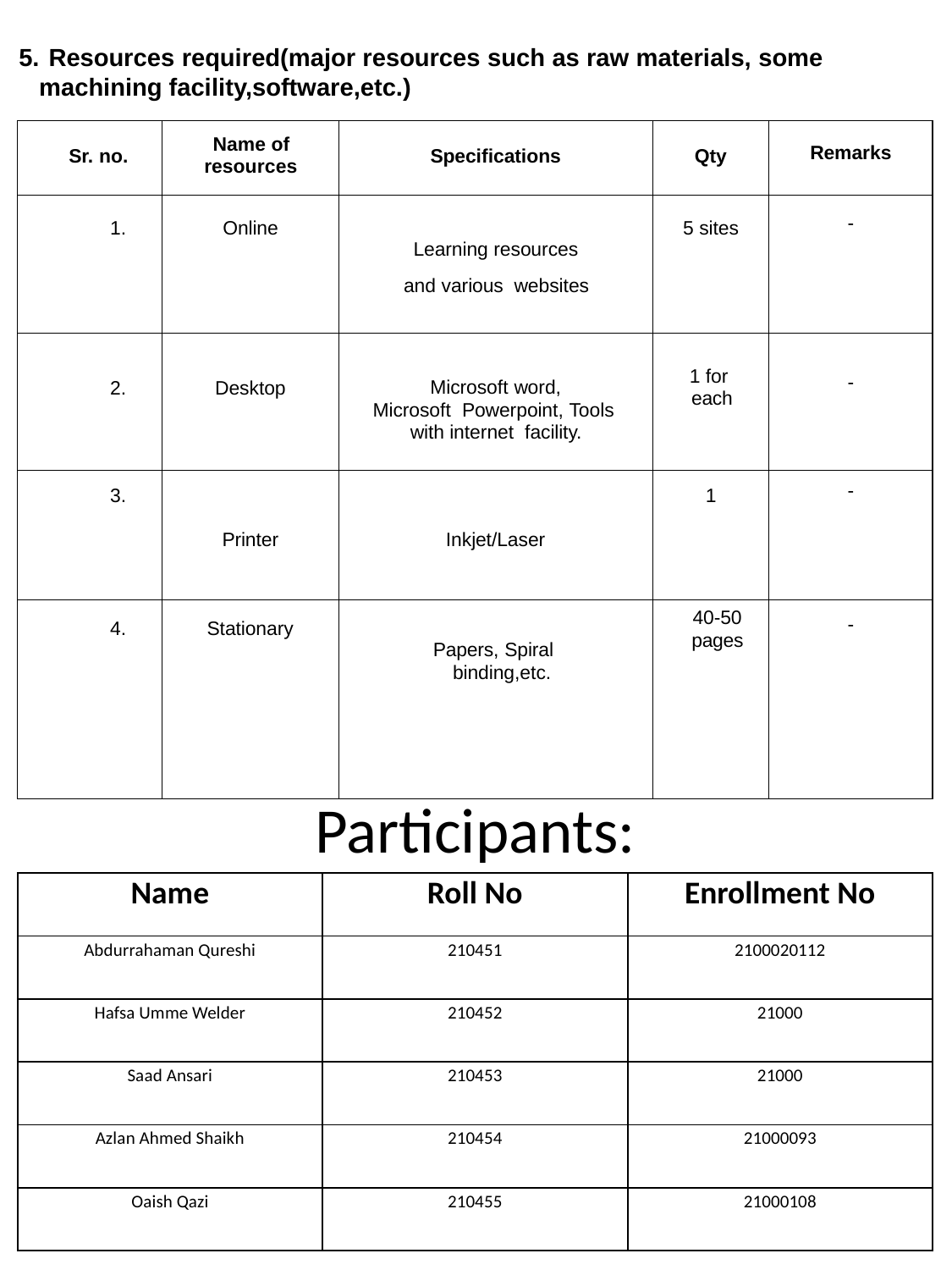

5. Resources required(major resources such as raw materials, some  machining facility,software,etc.)
| Sr. no. | Name of resources | Specifications | Qty | Remarks |
| --- | --- | --- | --- | --- |
| 1. | Online | Learning resources and various websites | 5 sites | - |
| 2. | Desktop | Microsoft word, Microsoft Powerpoint, Tools with internet facility. | 1 for each | - |
| 3. | Printer | Inkjet/Laser | 1 | - |
| 4. | Stationary | Papers, Spiral binding,etc. | 40-50 pages | - |
|  |  |  |  |  |
| --- | --- | --- | --- | --- |
|  |  |  |  |  |
|  |  |  |  |  |
Participants:
| Name | Roll No | Enrollment No |
| --- | --- | --- |
| Abdurrahaman Qureshi | 210451 | 2100020112 |
| Hafsa Umme Welder | 210452 | 21000 |
| Saad Ansari | 210453 | 21000 |
| Azlan Ahmed Shaikh | 210454 | 21000093 |
| Oaish Qazi | 210455 | 21000108 |